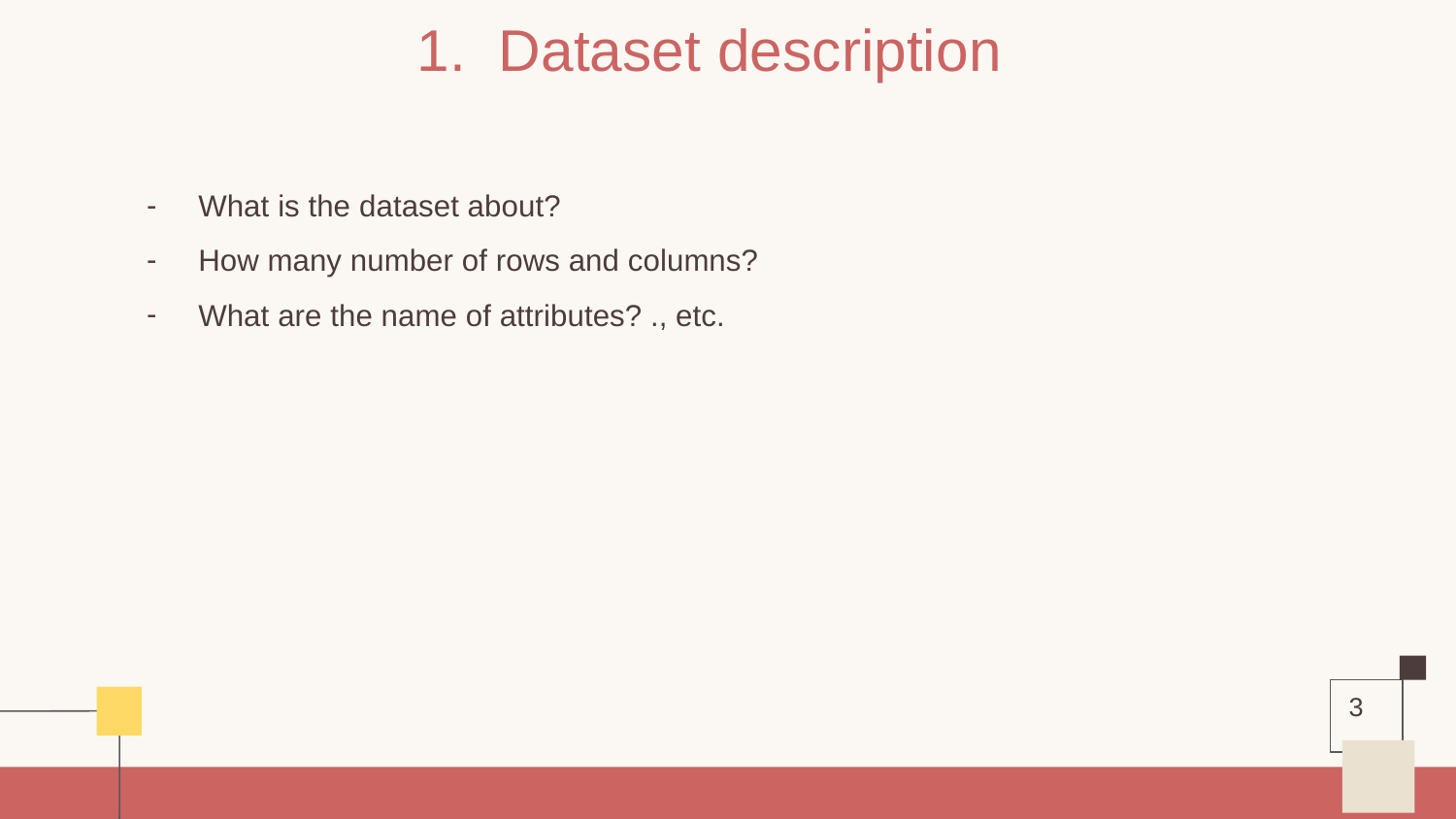

1.  Dataset description
What is the dataset about?
How many number of rows and columns?
What are the name of attributes? ., etc.
3